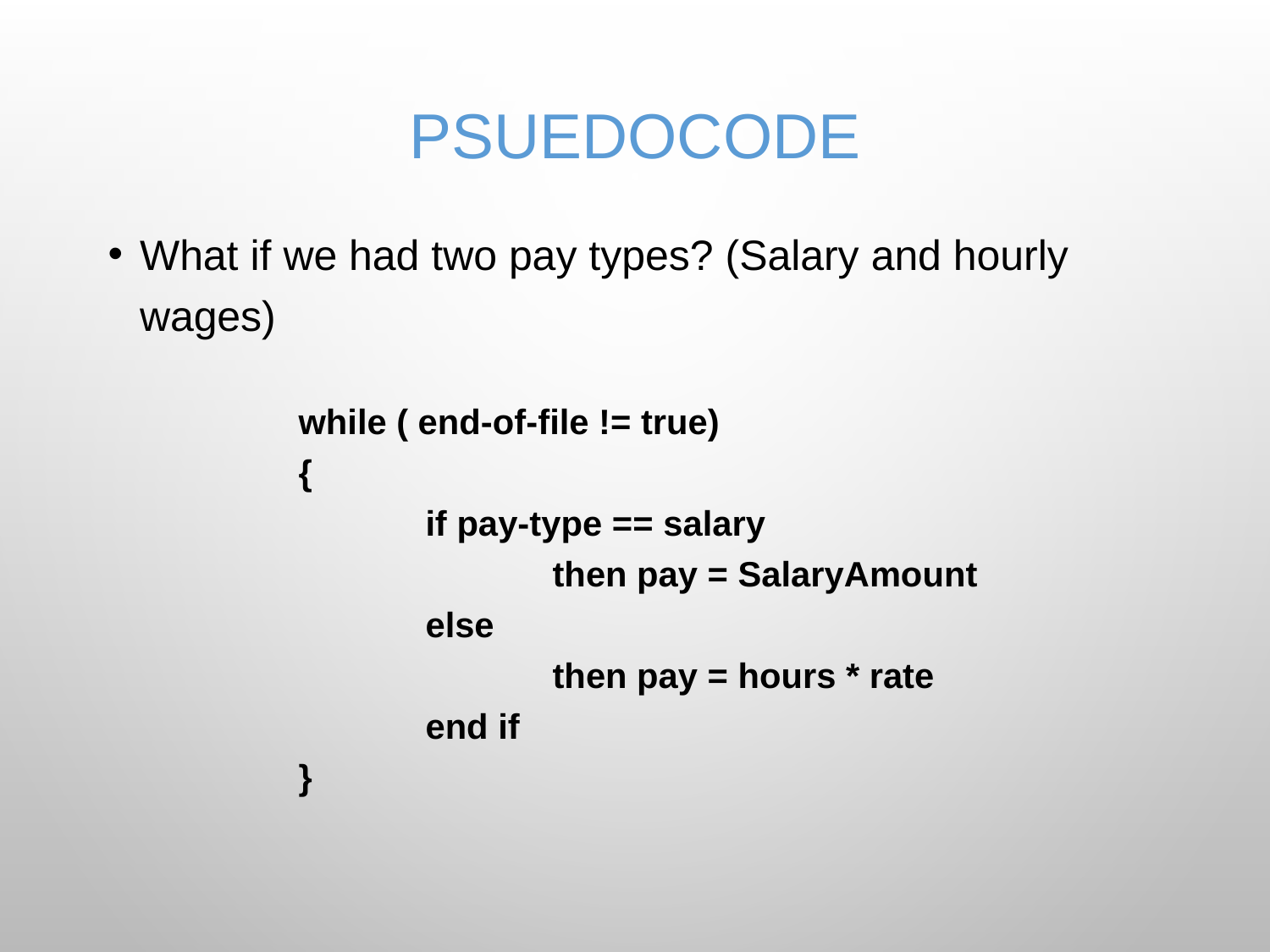

# Psuedocode
What if we had two pay types? (Salary and hourly wages)

while ( end-of-file != true)
{
	if pay-type == salary
		then pay = SalaryAmount
	else
		then pay = hours * rate
	end if
}